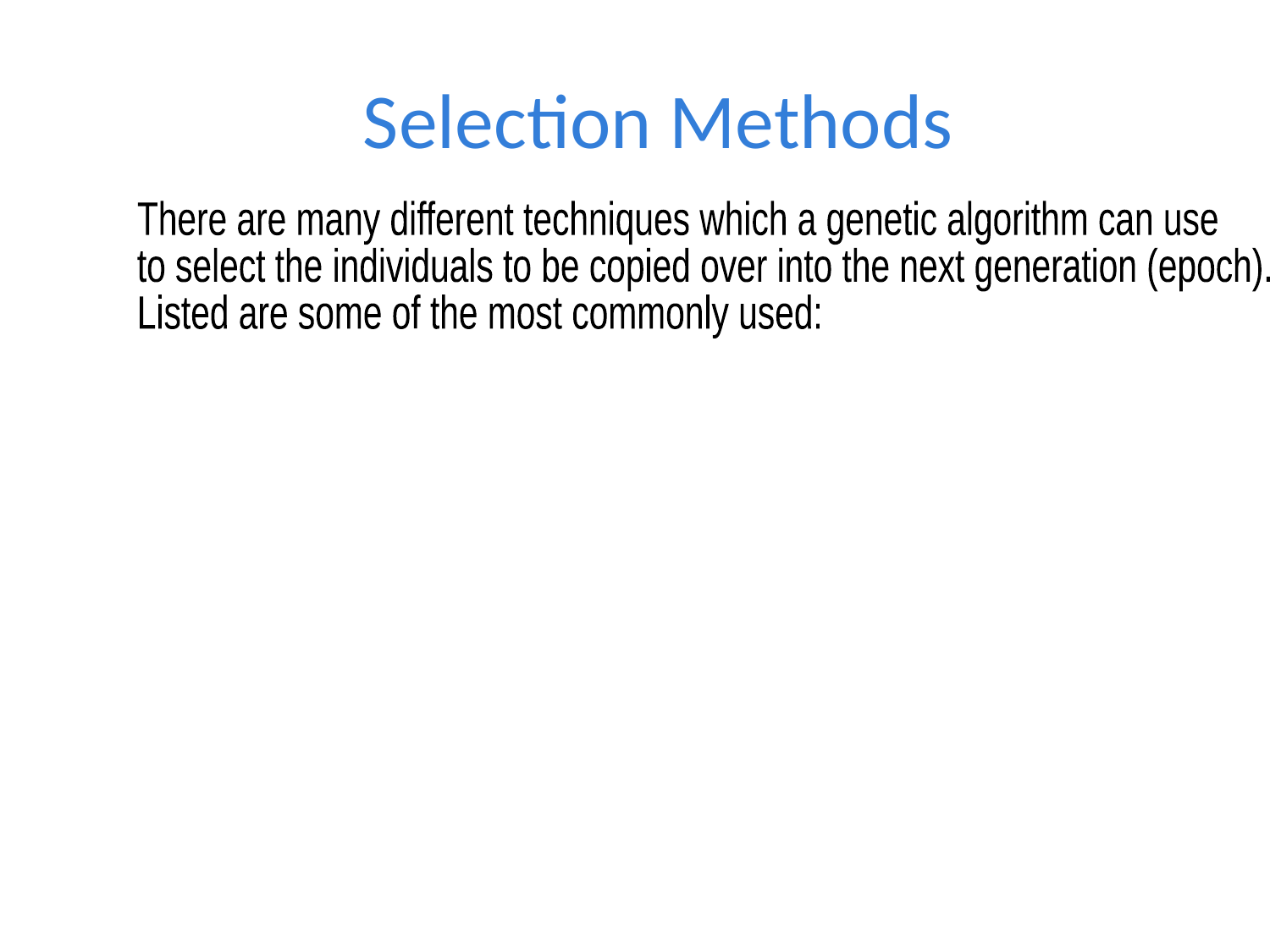

# Selection Methods
There are many different techniques which a genetic algorithm can use
to select the individuals to be copied over into the next generation (epoch).
Listed are some of the most commonly used: